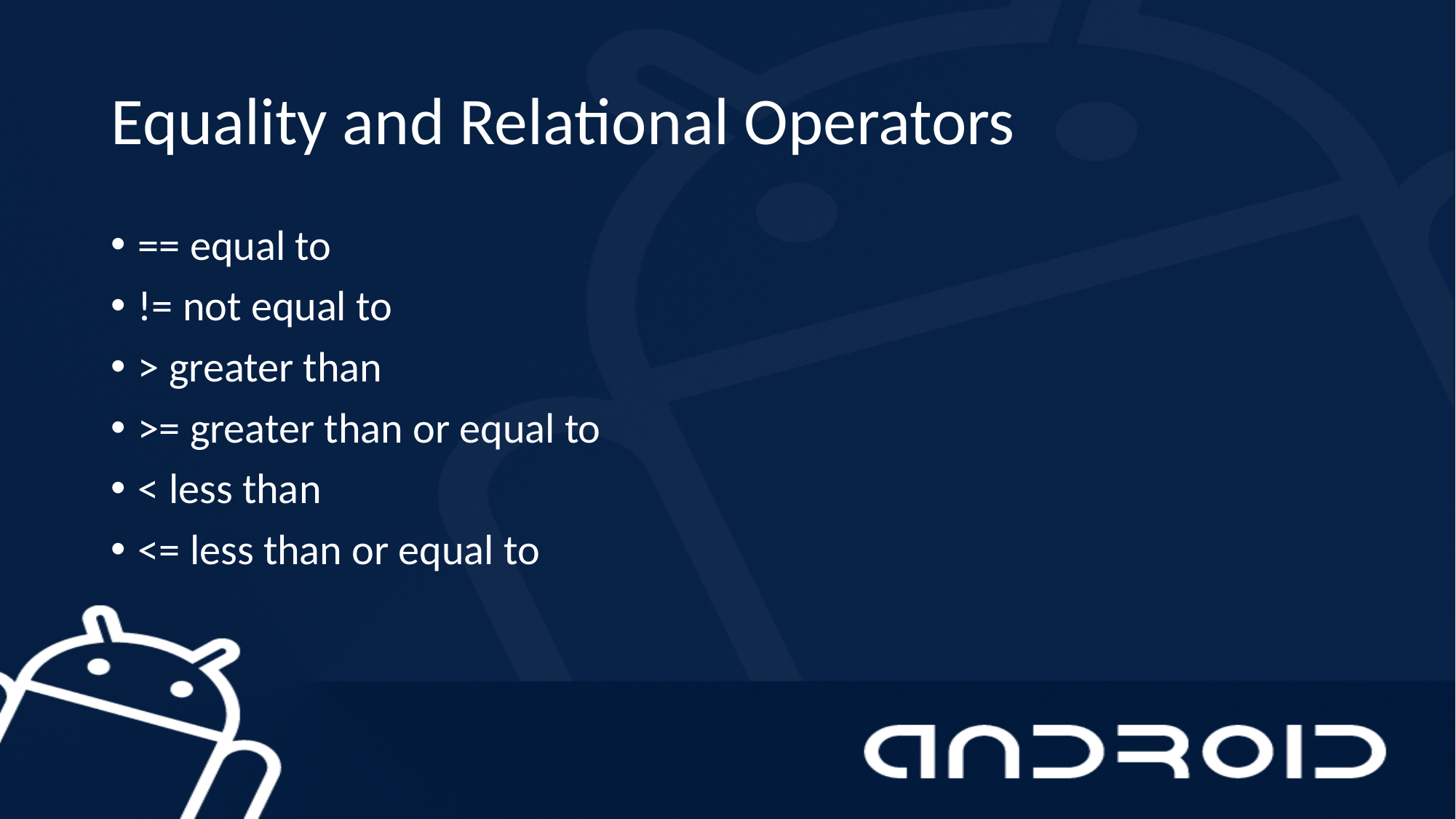

# Equality and Relational Operators
== equal to
!= not equal to
> greater than
>= greater than or equal to
< less than
<= less than or equal to